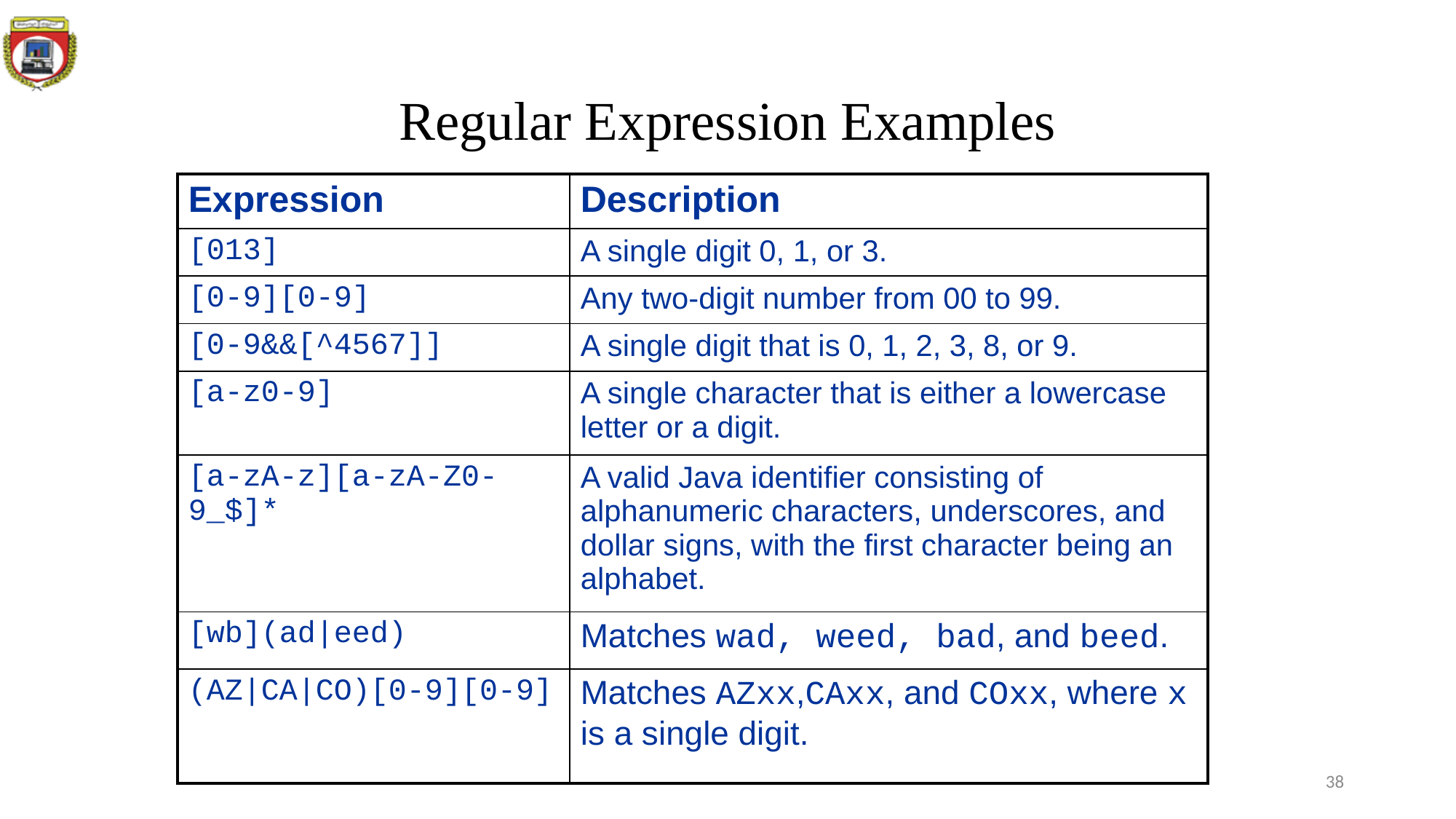

# Regular Expression Examples
| Expression | Description |
| --- | --- |
| [013] | A single digit 0, 1, or 3. |
| [0-9][0-9] | Any two-digit number from 00 to 99. |
| [0-9&&[^4567]] | A single digit that is 0, 1, 2, 3, 8, or 9. |
| [a-z0-9] | A single character that is either a lowercase letter or a digit. |
| [a-zA-z][a-zA-Z0-9\_$]\* | A valid Java identifier consisting of alphanumeric characters, underscores, and dollar signs, with the first character being an alphabet. |
| [wb](ad|eed) | Matches wad, weed, bad, and beed. |
| (AZ|CA|CO)[0-9][0-9] | Matches AZxx,CAxx, and COxx, where x is a single digit. |
38